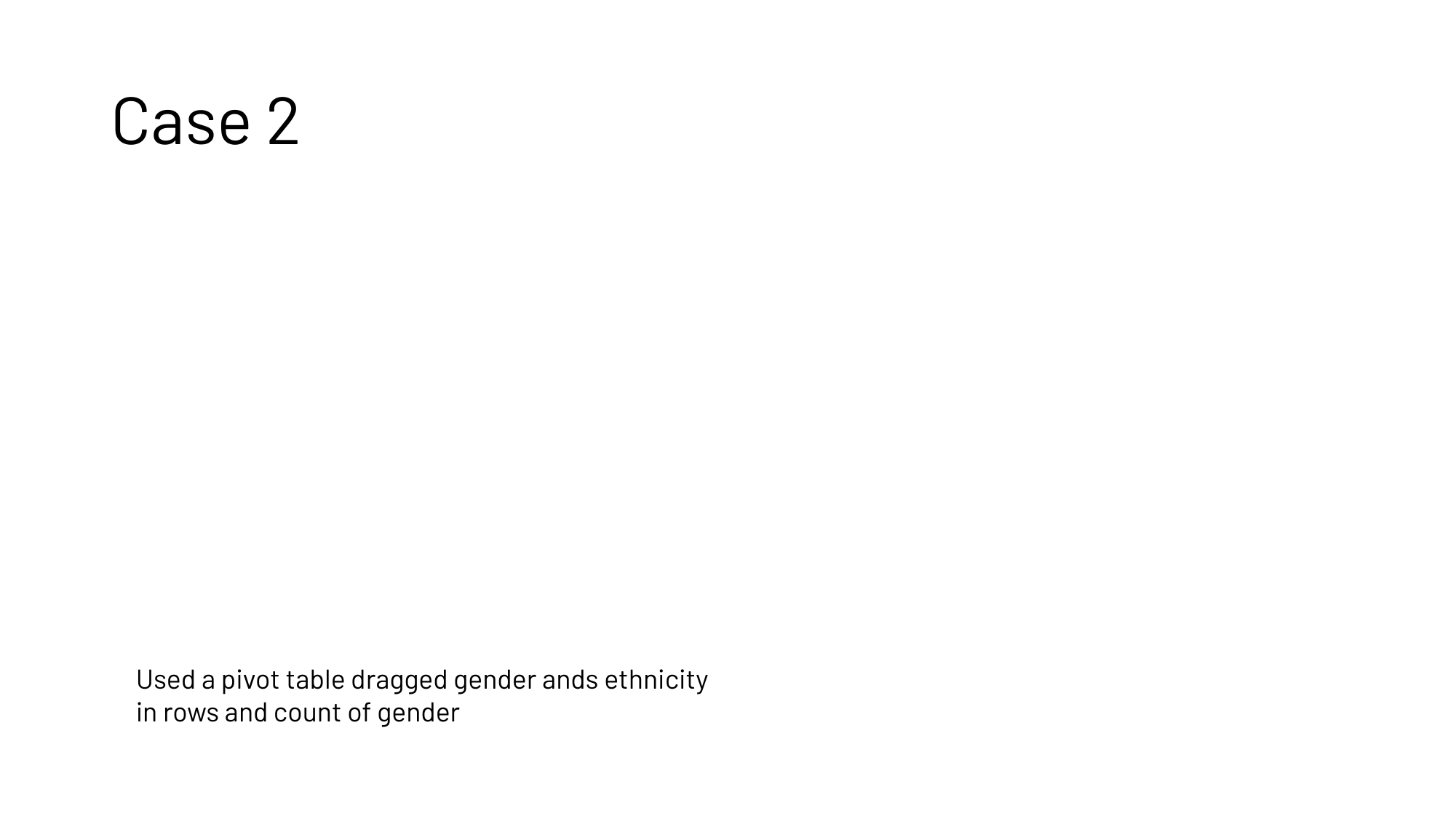

# Case 2

Used a pivot table dragged gender ands ethnicity  in rows and count of gender